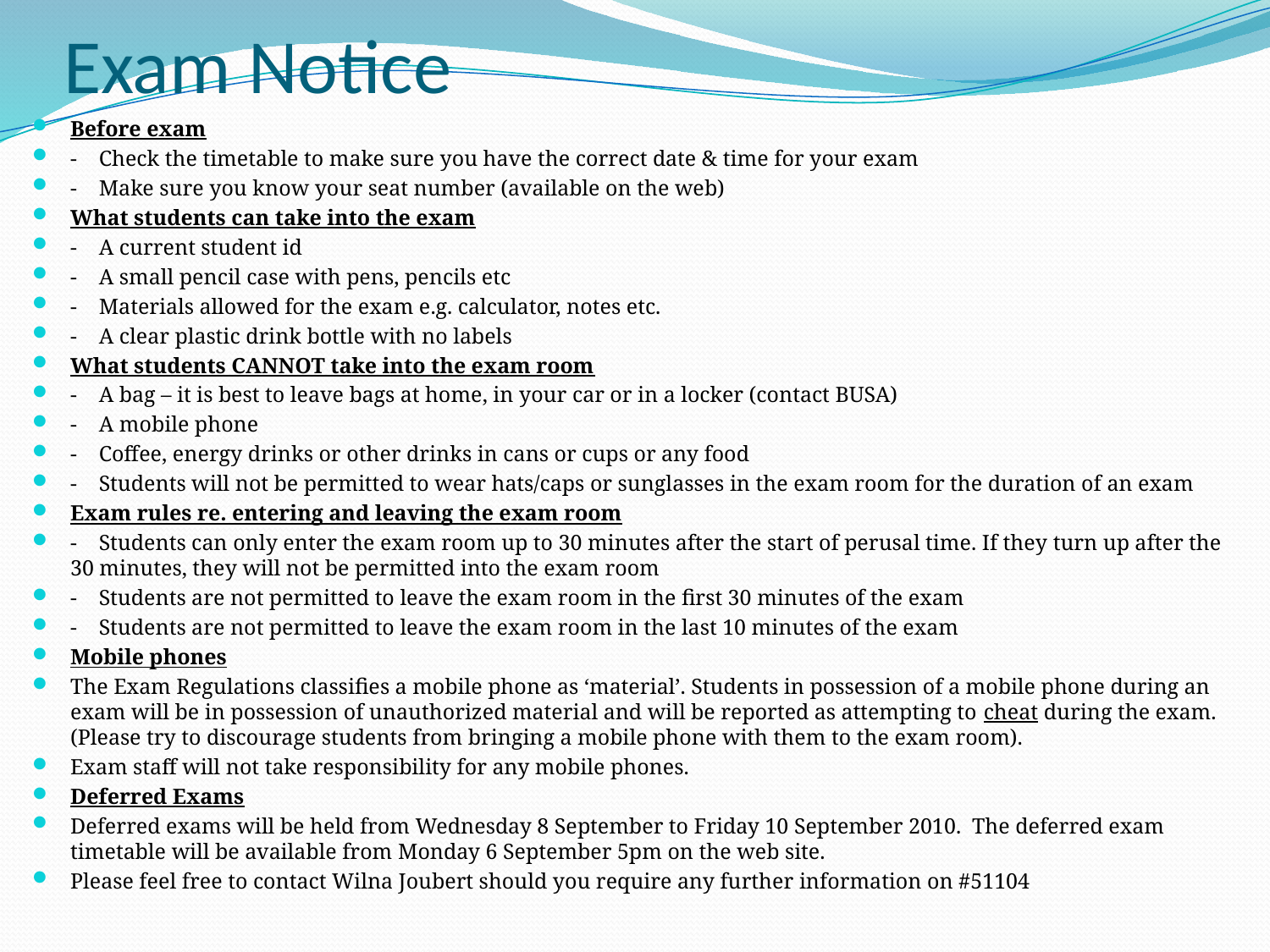

# Exam Notice
Before exam
-    Check the timetable to make sure you have the correct date & time for your exam
-    Make sure you know your seat number (available on the web)
What students can take into the exam
-    A current student id
-    A small pencil case with pens, pencils etc
-    Materials allowed for the exam e.g. calculator, notes etc.
-    A clear plastic drink bottle with no labels
What students CANNOT take into the exam room
-    A bag – it is best to leave bags at home, in your car or in a locker (contact BUSA)
-    A mobile phone
-    Coffee, energy drinks or other drinks in cans or cups or any food
-    Students will not be permitted to wear hats/caps or sunglasses in the exam room for the duration of an exam
Exam rules re. entering and leaving the exam room
-    Students can only enter the exam room up to 30 minutes after the start of perusal time. If they turn up after the 30 minutes, they will not be permitted into the exam room
-    Students are not permitted to leave the exam room in the first 30 minutes of the exam
-    Students are not permitted to leave the exam room in the last 10 minutes of the exam
Mobile phones
The Exam Regulations classifies a mobile phone as ‘material’. Students in possession of a mobile phone during an exam will be in possession of unauthorized material and will be reported as attempting to cheat during the exam. (Please try to discourage students from bringing a mobile phone with them to the exam room).
Exam staff will not take responsibility for any mobile phones.
Deferred Exams
Deferred exams will be held from Wednesday 8 September to Friday 10 September 2010.  The deferred exam timetable will be available from Monday 6 September 5pm on the web site.
Please feel free to contact Wilna Joubert should you require any further information on #51104